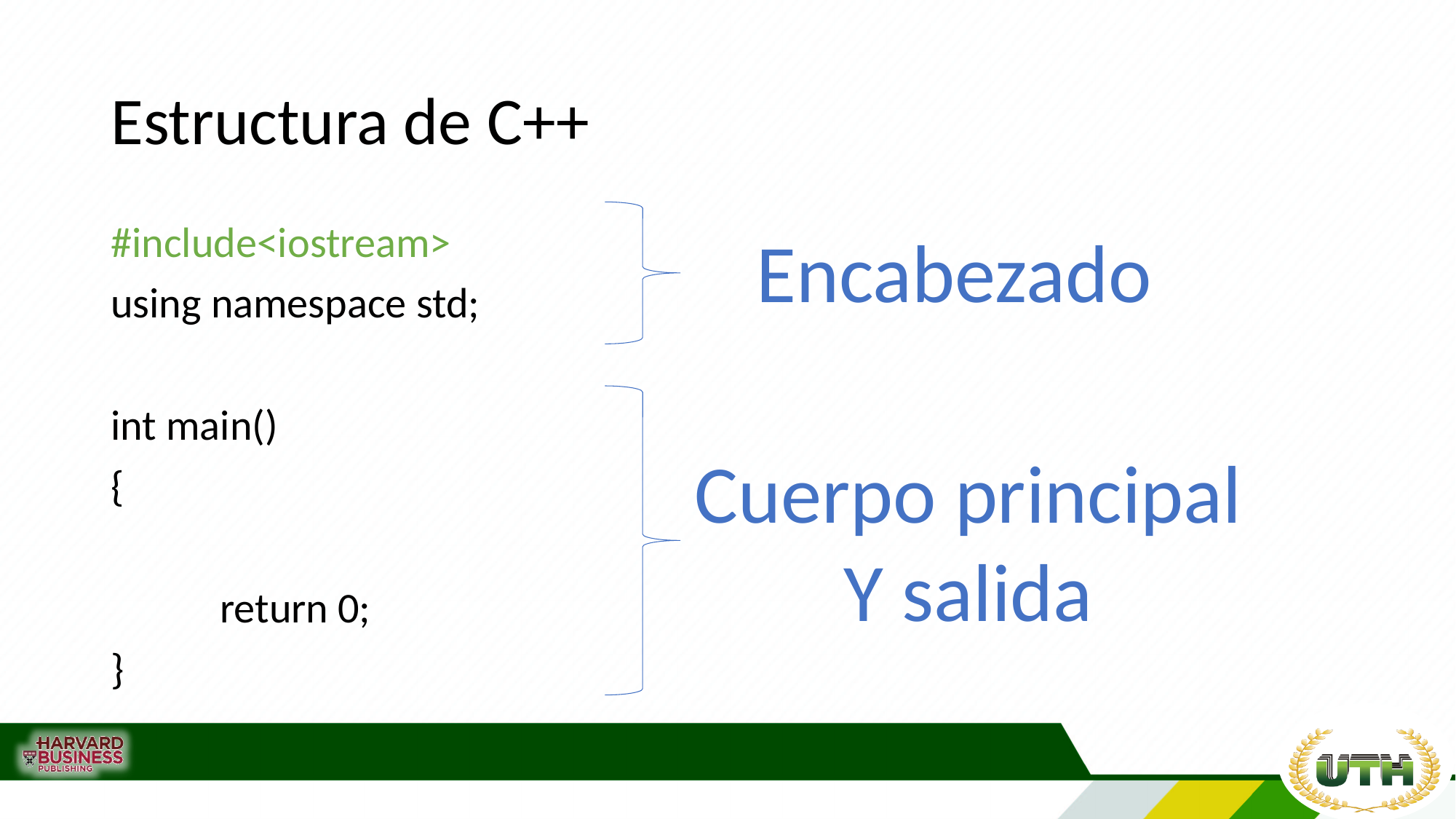

# Estructura de C++

#include<iostream>
using namespace std;

int main()
{

	return 0;
}
Encabezado

Cuerpo principal
Y salida